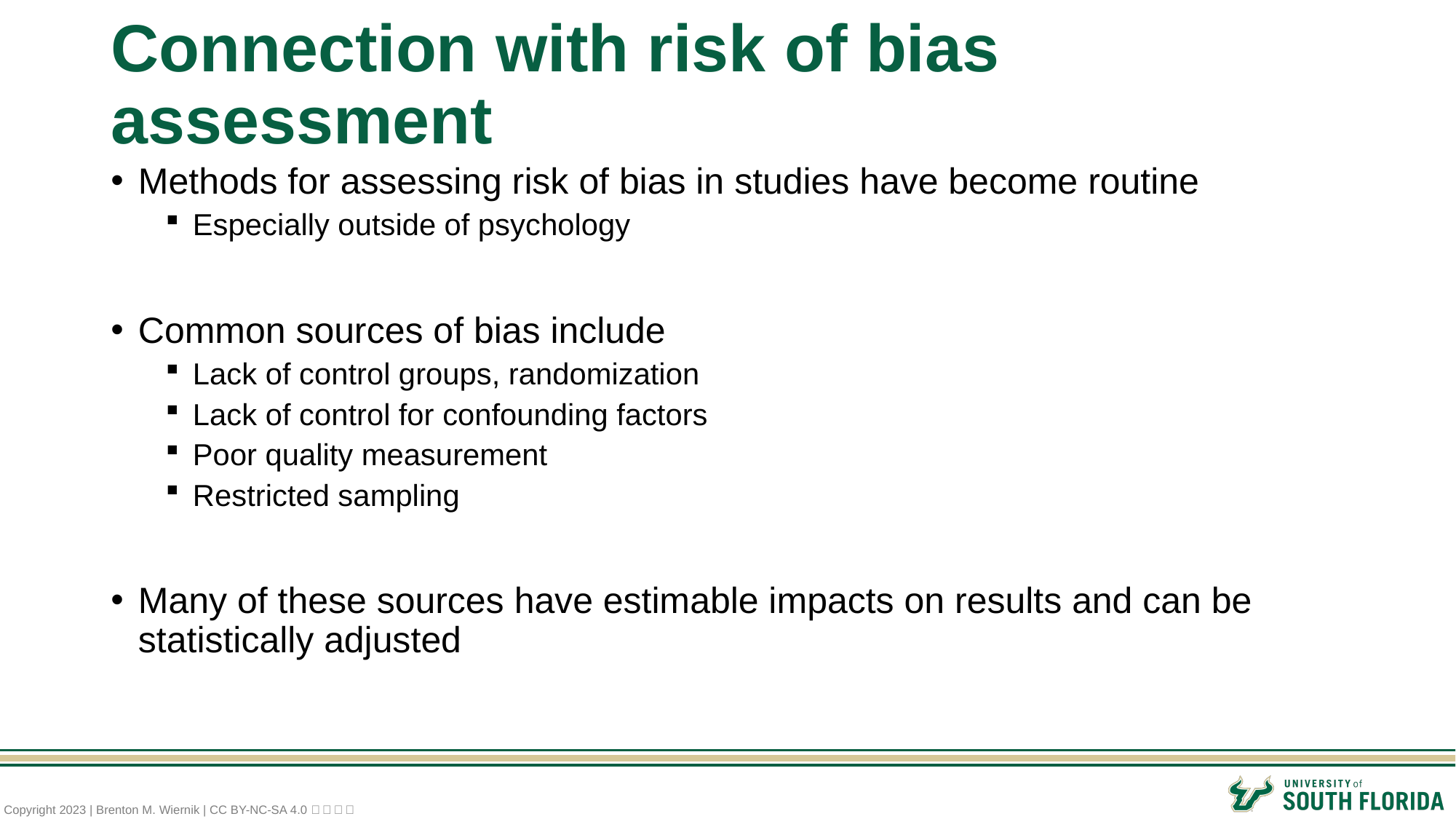

# Connection with risk of bias assessment
Methods for assessing risk of bias in studies have become routine
Especially outside of psychology

Common sources of bias include
Lack of control groups, randomization
Lack of control for confounding factors
Poor quality measurement
Restricted sampling

Many of these sources have estimable impacts on results and can be statistically adjusted